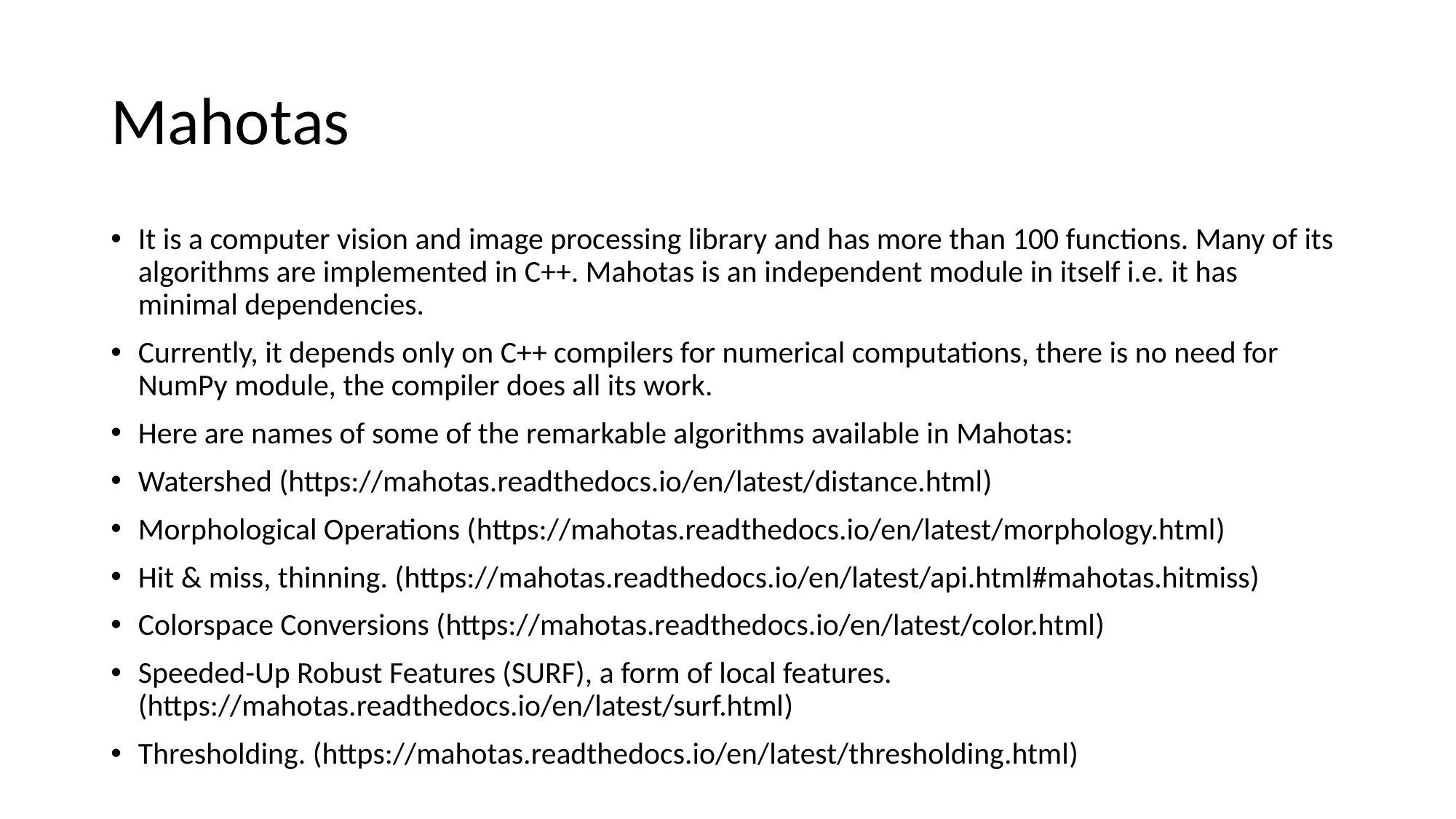

# Mahotas
It is a computer vision and image processing library and has more than 100 functions. Many of its algorithms are implemented in C++. Mahotas is an independent module in itself i.e. it has minimal dependencies.
Currently, it depends only on C++ compilers for numerical computations, there is no need for NumPy module, the compiler does all its work.
Here are names of some of the remarkable algorithms available in Mahotas:
Watershed (https://mahotas.readthedocs.io/en/latest/distance.html)
Morphological Operations (https://mahotas.readthedocs.io/en/latest/morphology.html)
Hit & miss, thinning. (https://mahotas.readthedocs.io/en/latest/api.html#mahotas.hitmiss)
Colorspace Conversions (https://mahotas.readthedocs.io/en/latest/color.html)
Speeded-Up Robust Features (SURF), a form of local features.
(https://mahotas.readthedocs.io/en/latest/surf.html)
Thresholding. (https://mahotas.readthedocs.io/en/latest/thresholding.html)